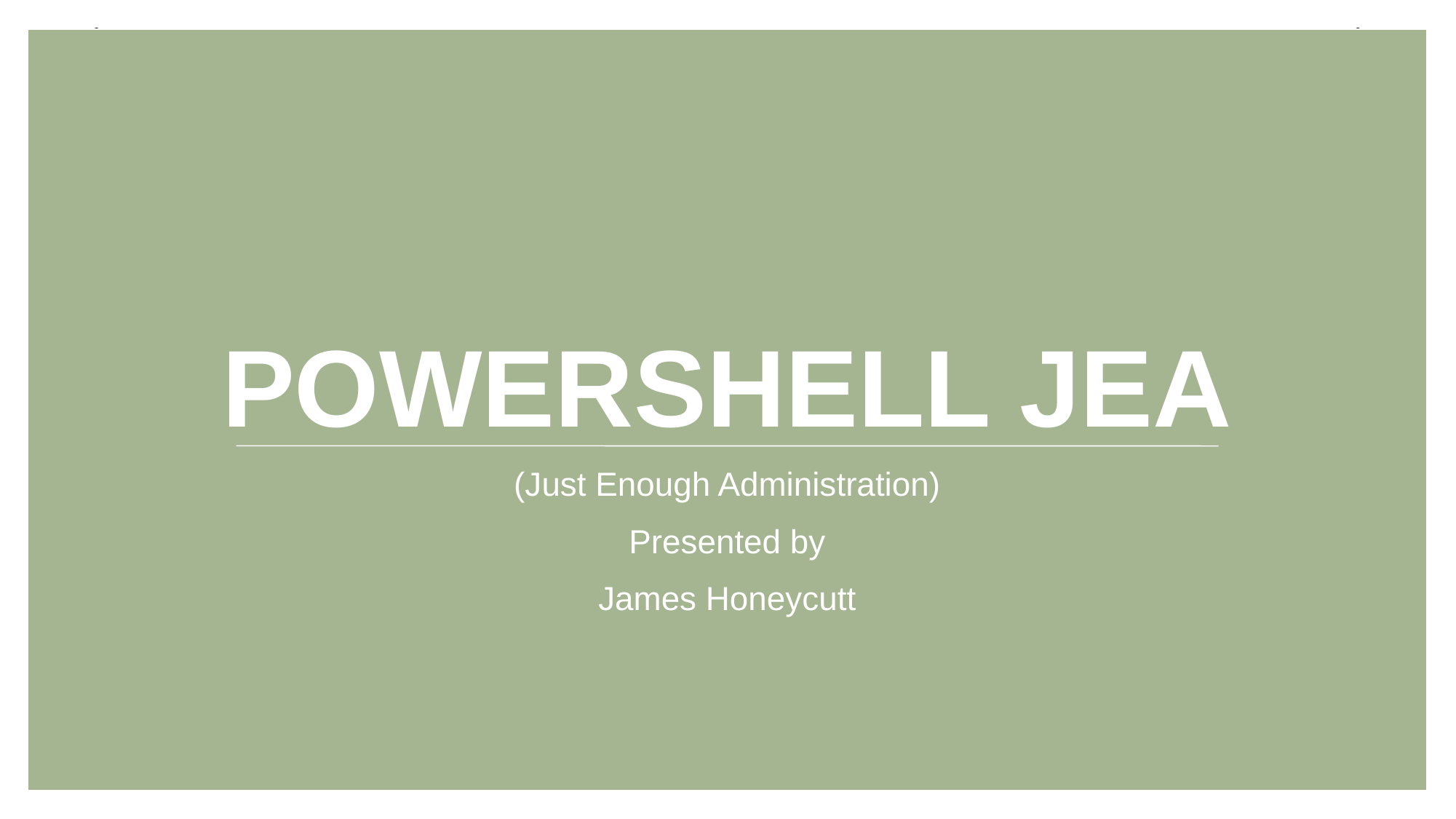

PowerShell JEA
(Just Enough Administration)
Presented by
James Honeycutt